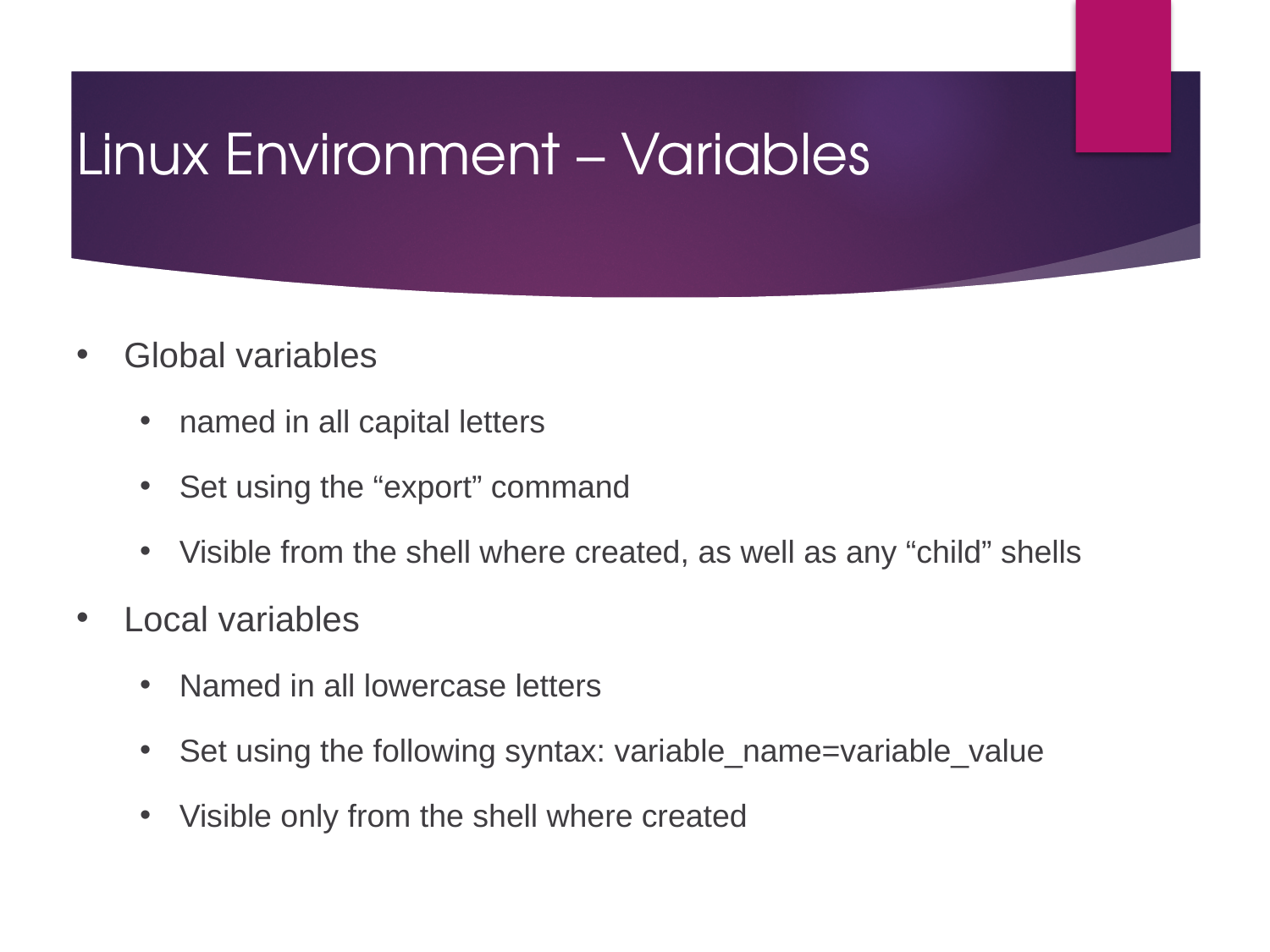

# Linux Environment – Variables
Global variables
named in all capital letters
Set using the “export” command
Visible from the shell where created, as well as any “child” shells
Local variables
Named in all lowercase letters
Set using the following syntax: variable_name=variable_value
Visible only from the shell where created